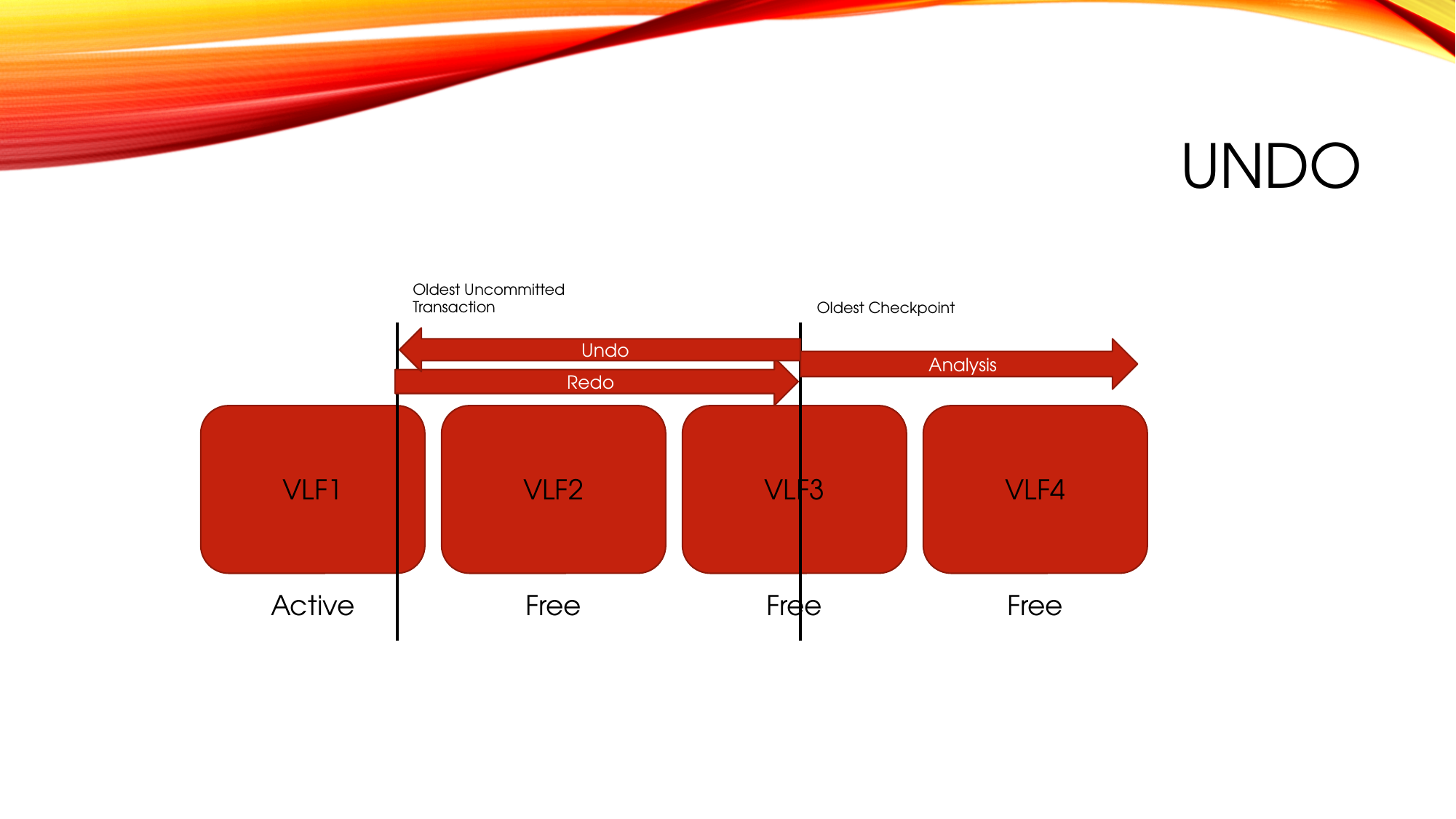

# Undo

Oldest Uncommitted Transaction
Oldest Checkpoint
Undo
Analysis
Redo

VLF1
VLF2
VLF3
VLF4
Active
Free
Free
Free